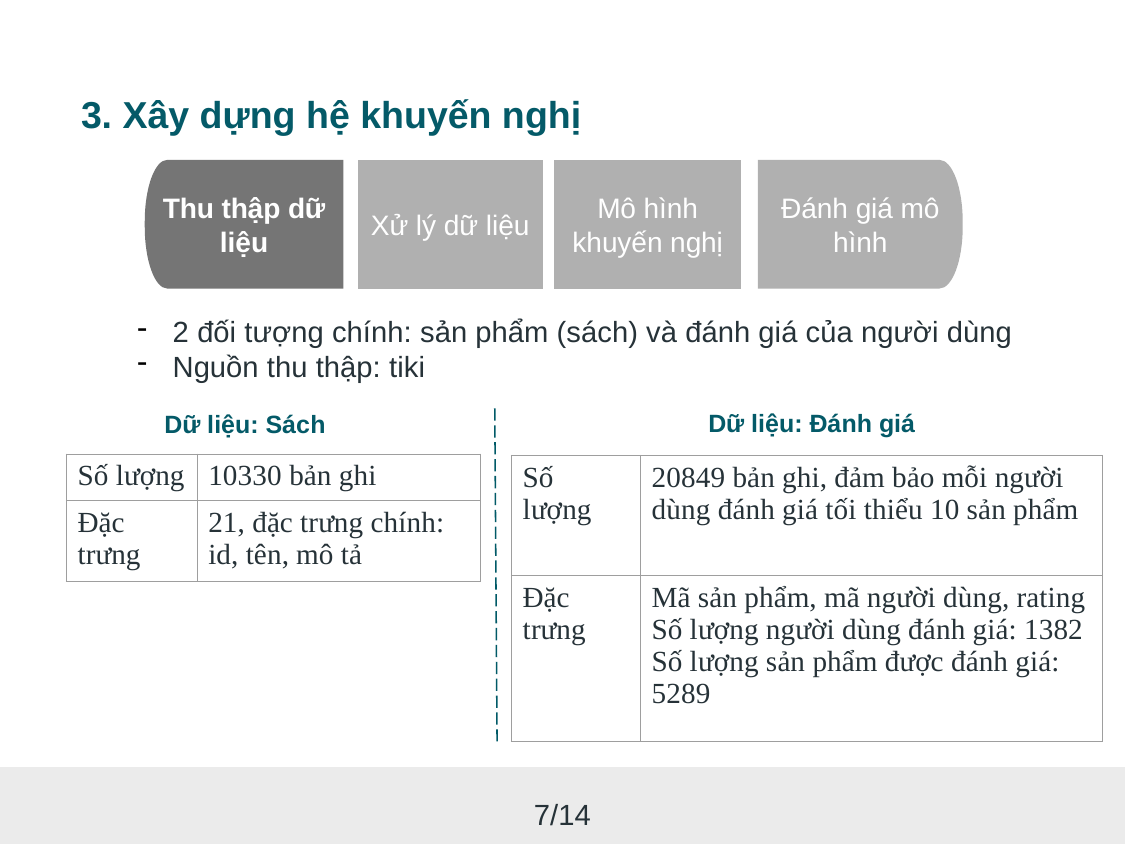

3. Xây dựng hệ khuyến nghị
Thu thập dữ liệu
Xử lý dữ liệu
Mô hình khuyến nghị
Đánh giá mô hình
2 đối tượng chính: sản phẩm (sách) và đánh giá của người dùng
Nguồn thu thập: tiki
Dữ liệu: Đánh giá
Dữ liệu: Sách
| Số lượng | 10330 bản ghi |
| --- | --- |
| Đặc trưng | 21, đặc trưng chính: id, tên, mô tả |
| Số lượng | 20849 bản ghi, đảm bảo mỗi người dùng đánh giá tối thiểu 10 sản phẩm |
| --- | --- |
| Đặc trưng | Mã sản phẩm, mã người dùng, rating Số lượng người dùng đánh giá: 1382 Số lượng sản phẩm được đánh giá: 5289 |
7/14